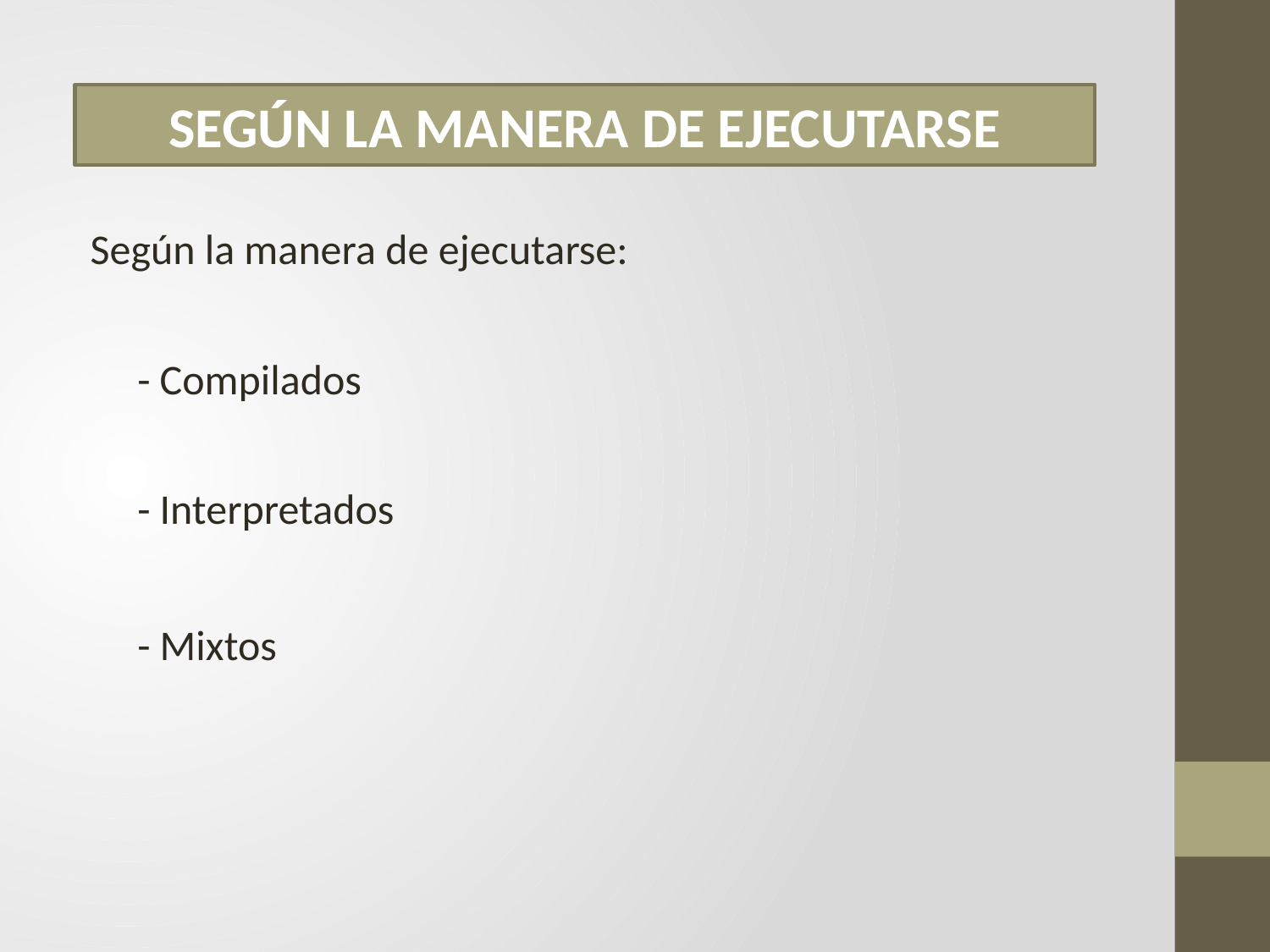

SEGÚN LA MANERA DE EJECUTARSE
Según la manera de ejecutarse:
- Compilados
- Interpretados
- Mixtos